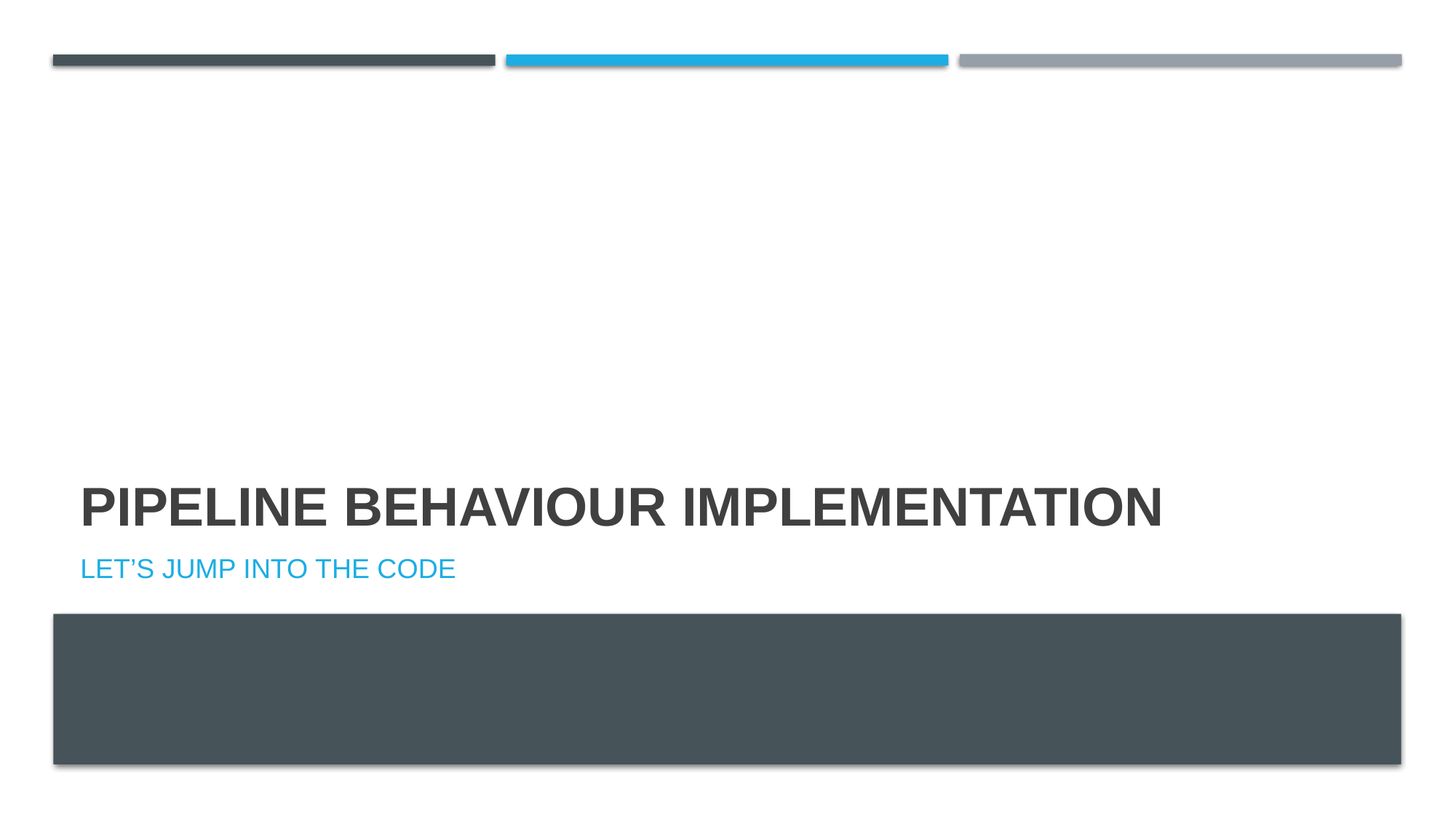

# Pipeline Behaviour implementation
Let’s jump into the code